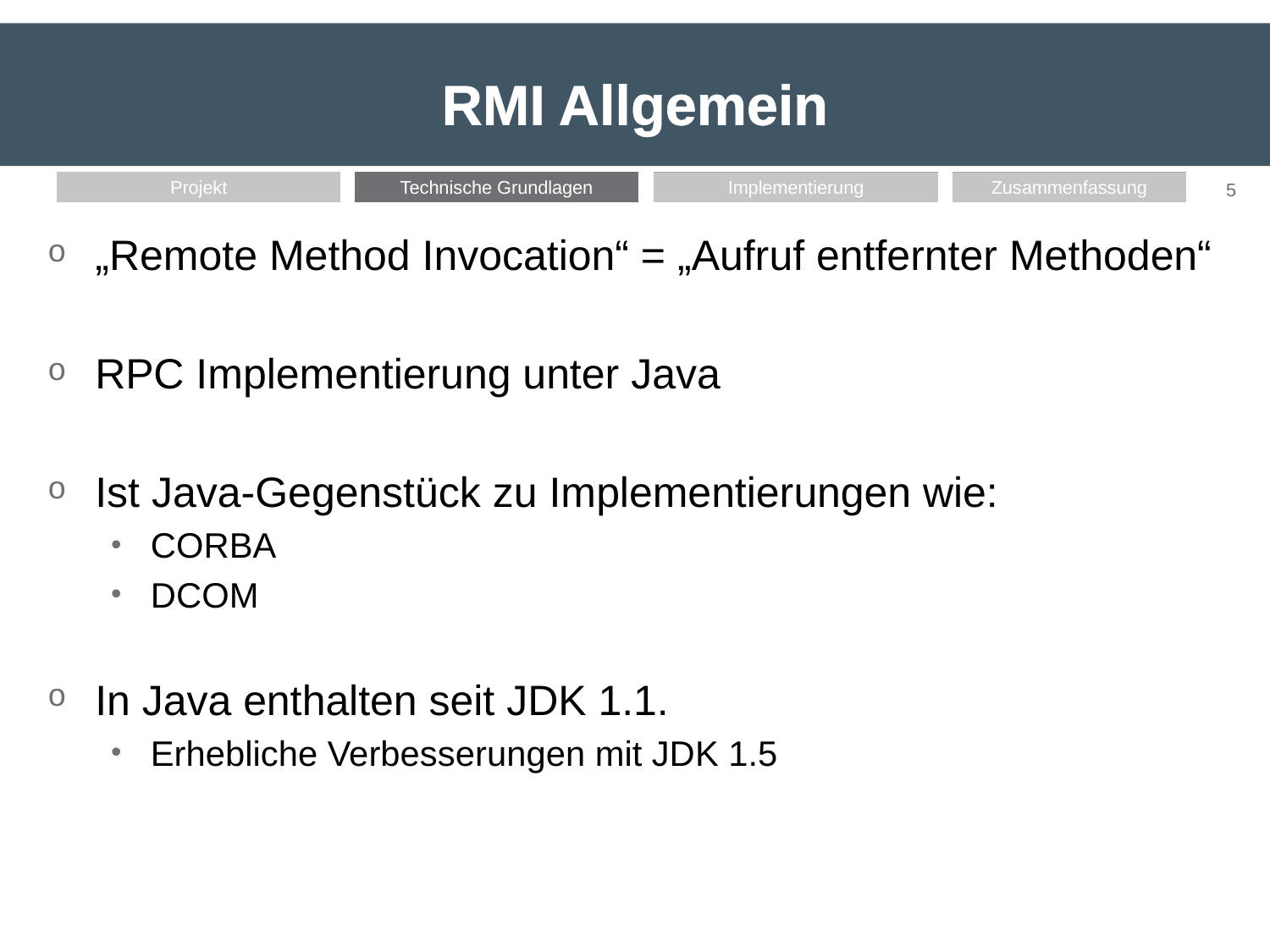

# RMI Allgemein
„Remote Method Invocation“ = „Aufruf entfernter Methoden“

RPC Implementierung unter Java

Ist Java-Gegenstück zu Implementierungen wie:
CORBA
DCOM

In Java enthalten seit JDK 1.1.
Erhebliche Verbesserungen mit JDK 1.5